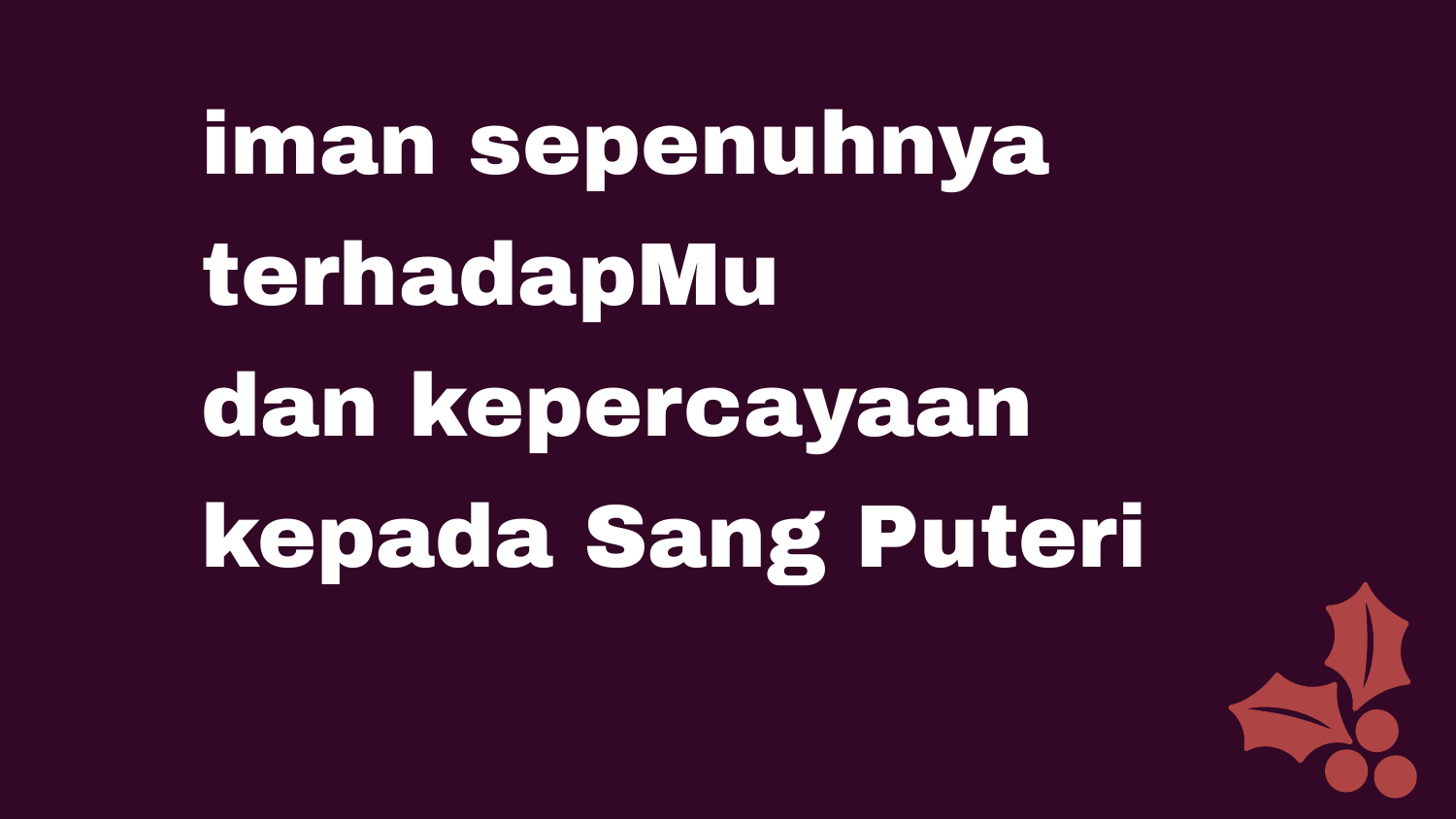

iman sepenuhnya
terhadapMu
dan kepercayaan
kepada Sang Puteri